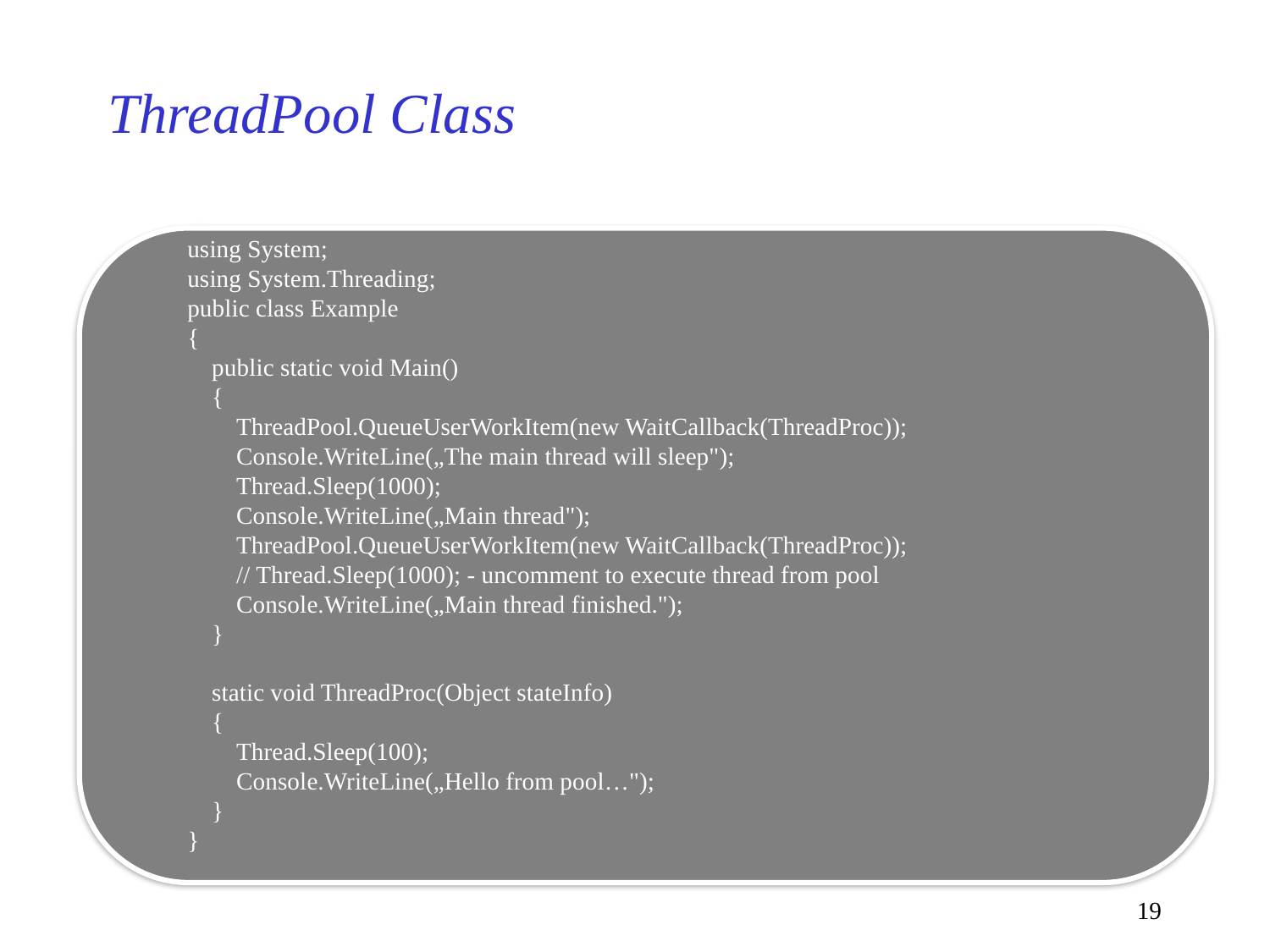

# ThreadPool Class
using System;
using System.Threading;
public class Example
{
    public static void Main()
    {
        ThreadPool.QueueUserWorkItem(new WaitCallback(ThreadProc));
        Console.WriteLine(„The main thread will sleep");
        Thread.Sleep(1000);
        Console.WriteLine(„Main thread");
        ThreadPool.QueueUserWorkItem(new WaitCallback(ThreadProc));
        // Thread.Sleep(1000); - uncomment to execute thread from pool
        Console.WriteLine(„Main thread finished.");
    }

    static void ThreadProc(Object stateInfo)
    {
        Thread.Sleep(100);
        Console.WriteLine(„Hello from pool…");
    }
}

19